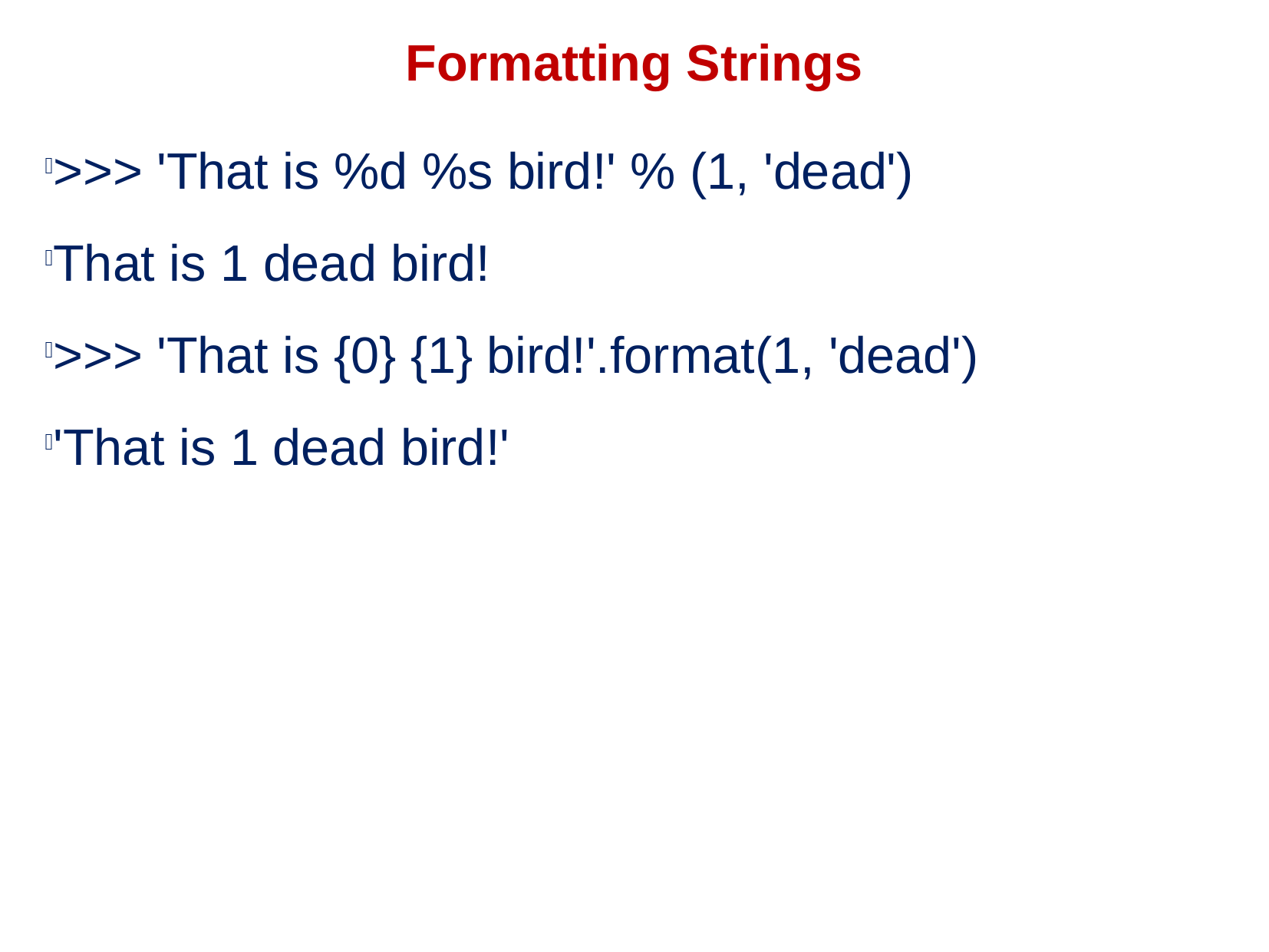

Formatting Strings
>>> 'That is %d %s bird!' % (1, 'dead')
That is 1 dead bird!
>>> 'That is {0} {1} bird!'.format(1, 'dead')
'That is 1 dead bird!'